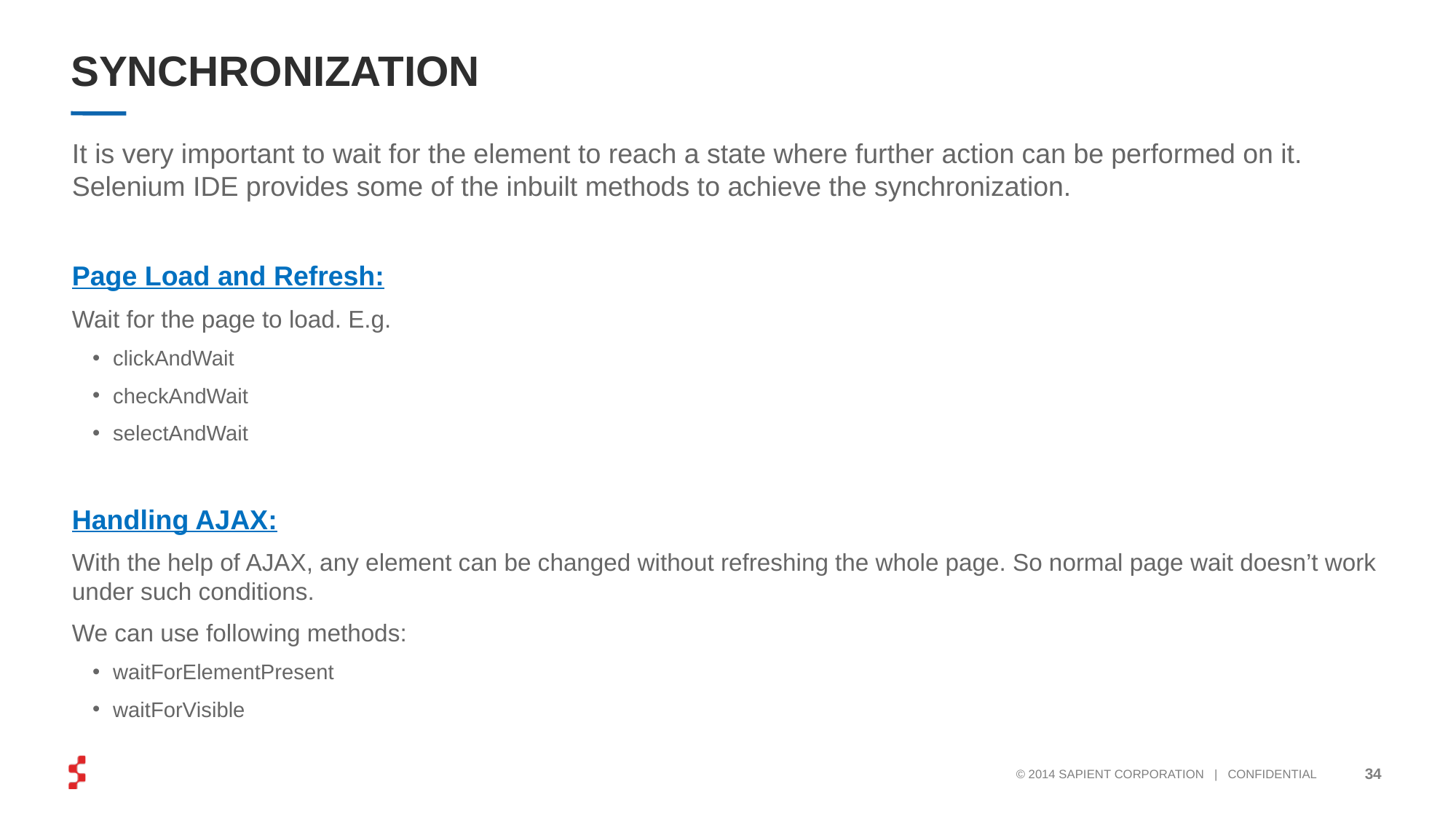

# SYNCHRONIZATION
It is very important to wait for the element to reach a state where further action can be performed on it.  Selenium IDE provides some of the inbuilt methods to achieve the synchronization.

Page Load and Refresh:
Wait for the page to load. E.g.
clickAndWait
checkAndWait
selectAndWait

Handling AJAX:
With the help of AJAX, any element can be changed without refreshing the whole page. So normal page wait doesn’t work under such conditions.
We can use following methods:
waitForElementPresent
waitForVisible